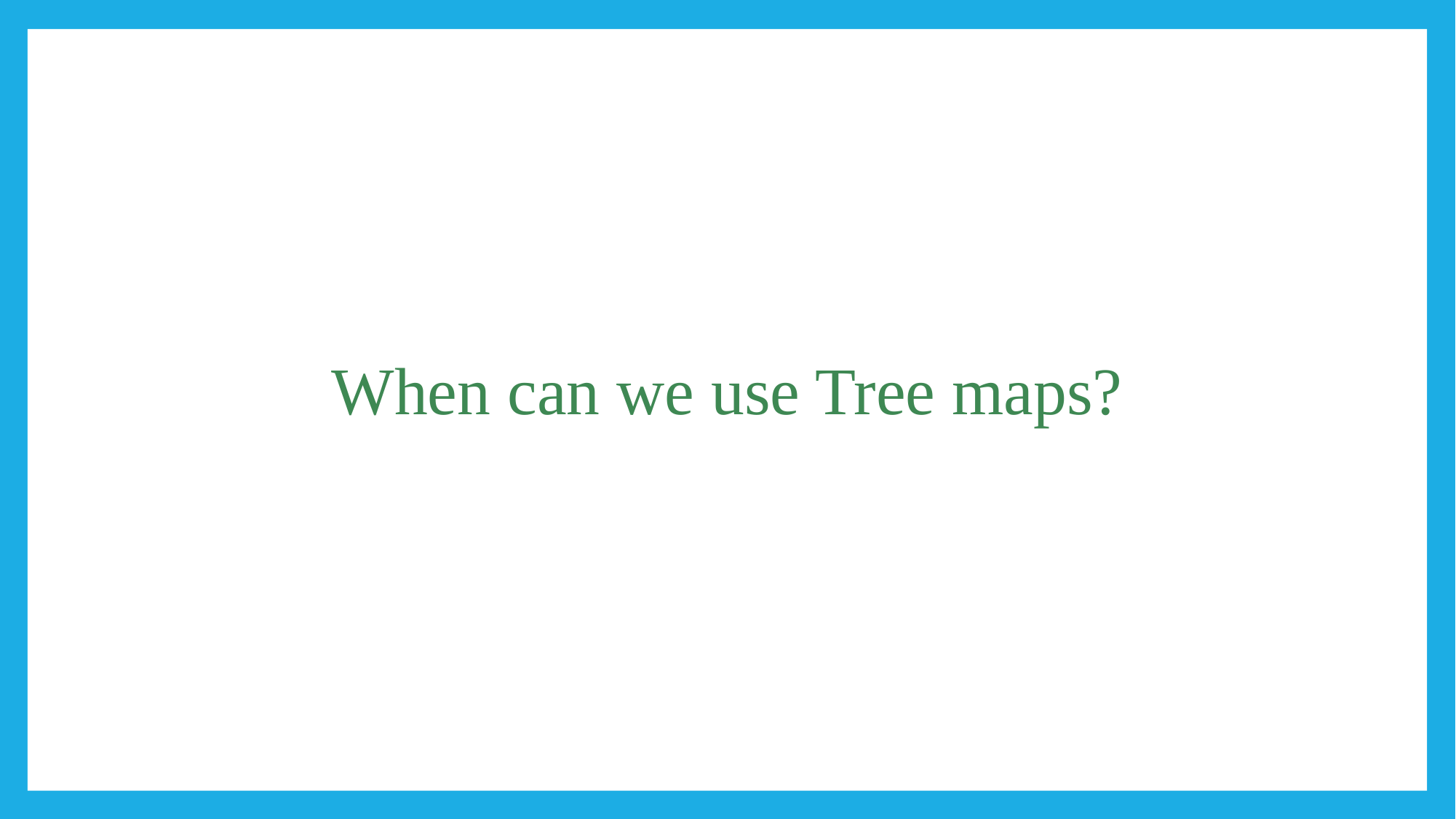

#
When can we use Tree maps?